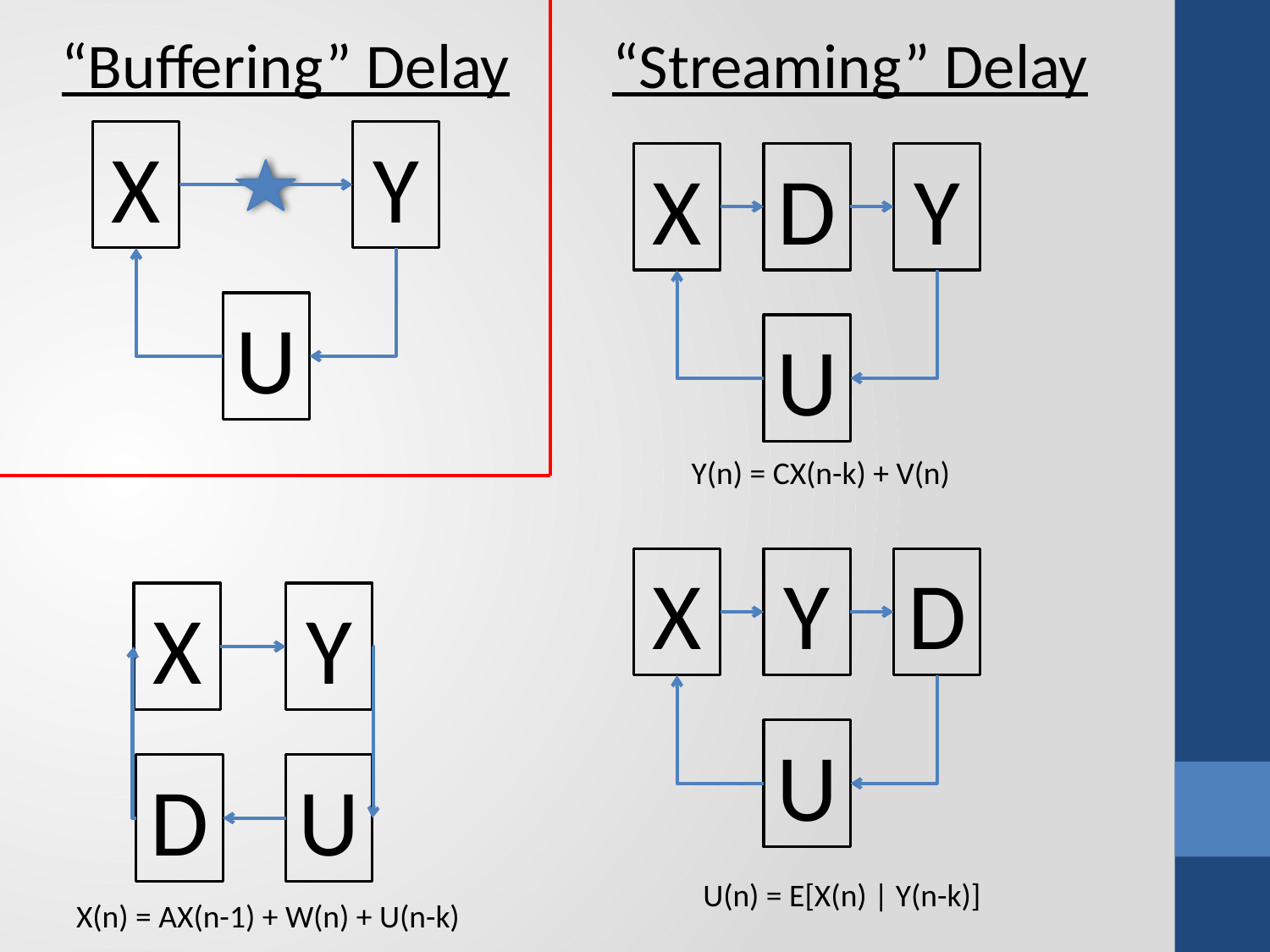

“Buffering” Delay
“Streaming” Delay
X
Y
X
D
Y

U
U
Y(n) = CX(n-k) + V(n)
X
Y
D
X
Y
U
D
U
U(n) = E[X(n) | Y(n-k)]
X(n) = AX(n-1) + W(n) + U(n-k)